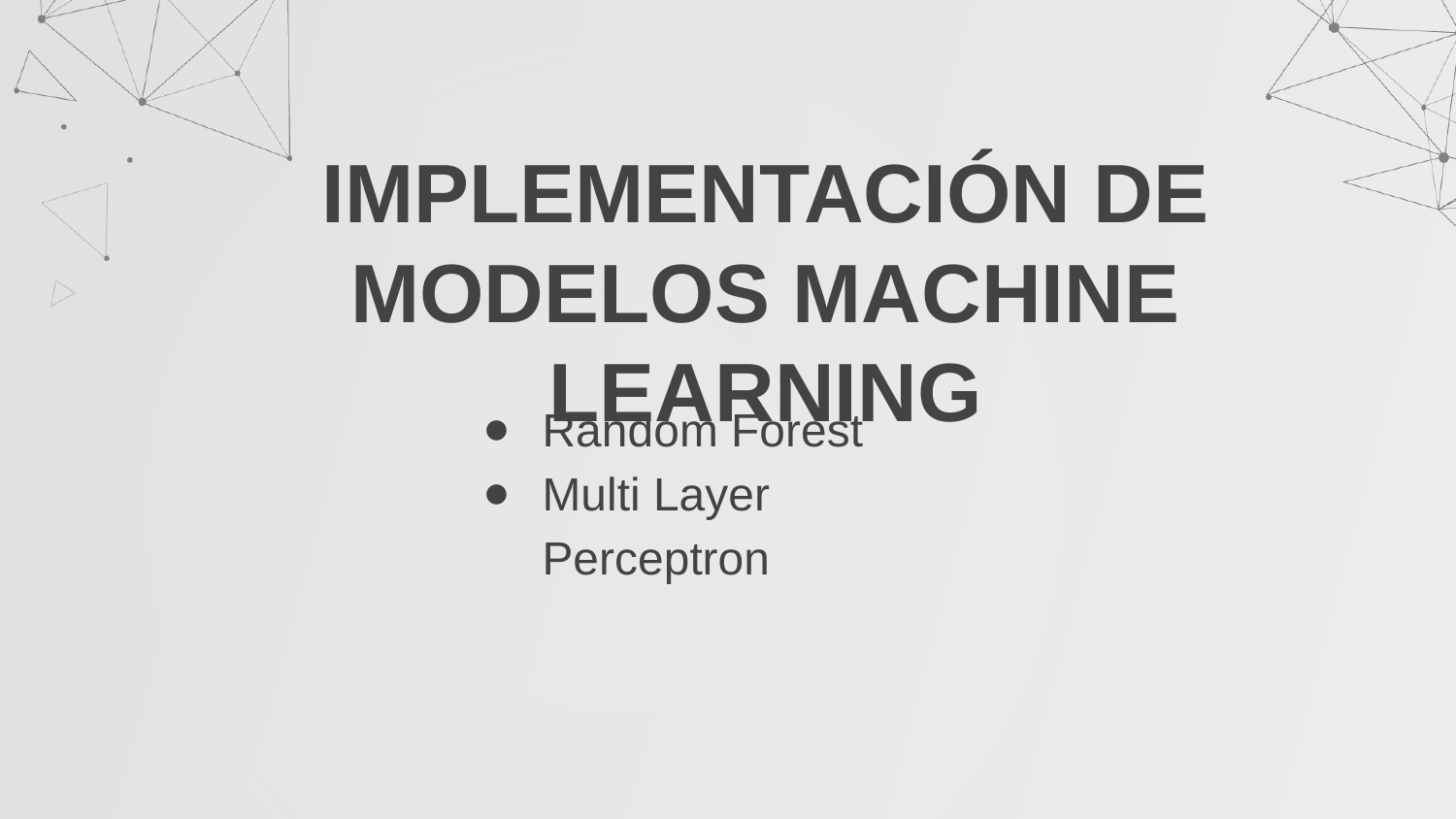

IMPLEMENTACIÓN DE MODELOS MACHINE LEARNING
Random Forest
Multi Layer Perceptron